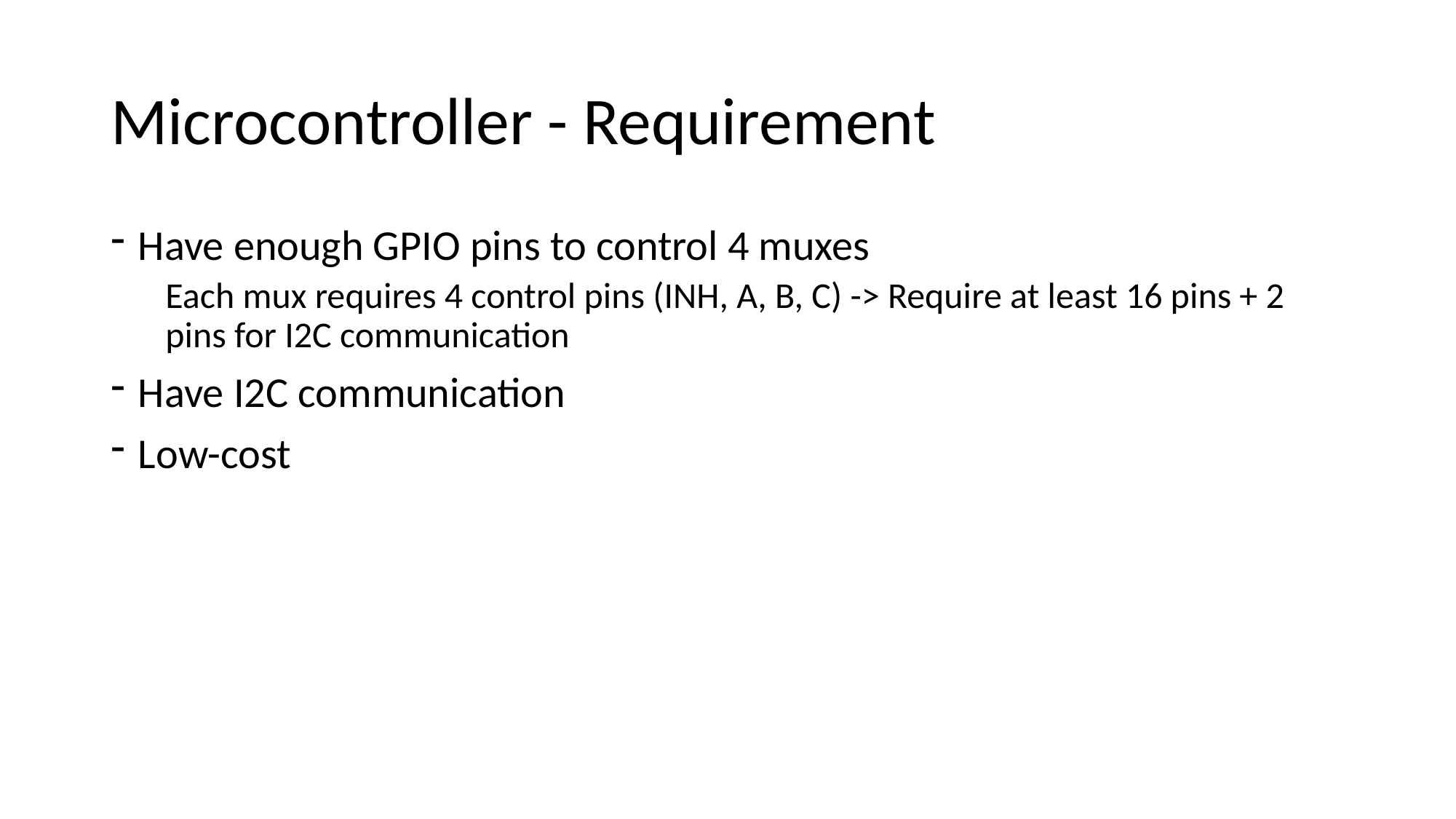

# Microcontroller - Requirement
Have enough GPIO pins to control 4 muxes
Each mux requires 4 control pins (INH, A, B, C) -> Require at least 16 pins + 2 pins for I2C communication
Have I2C communication
Low-cost